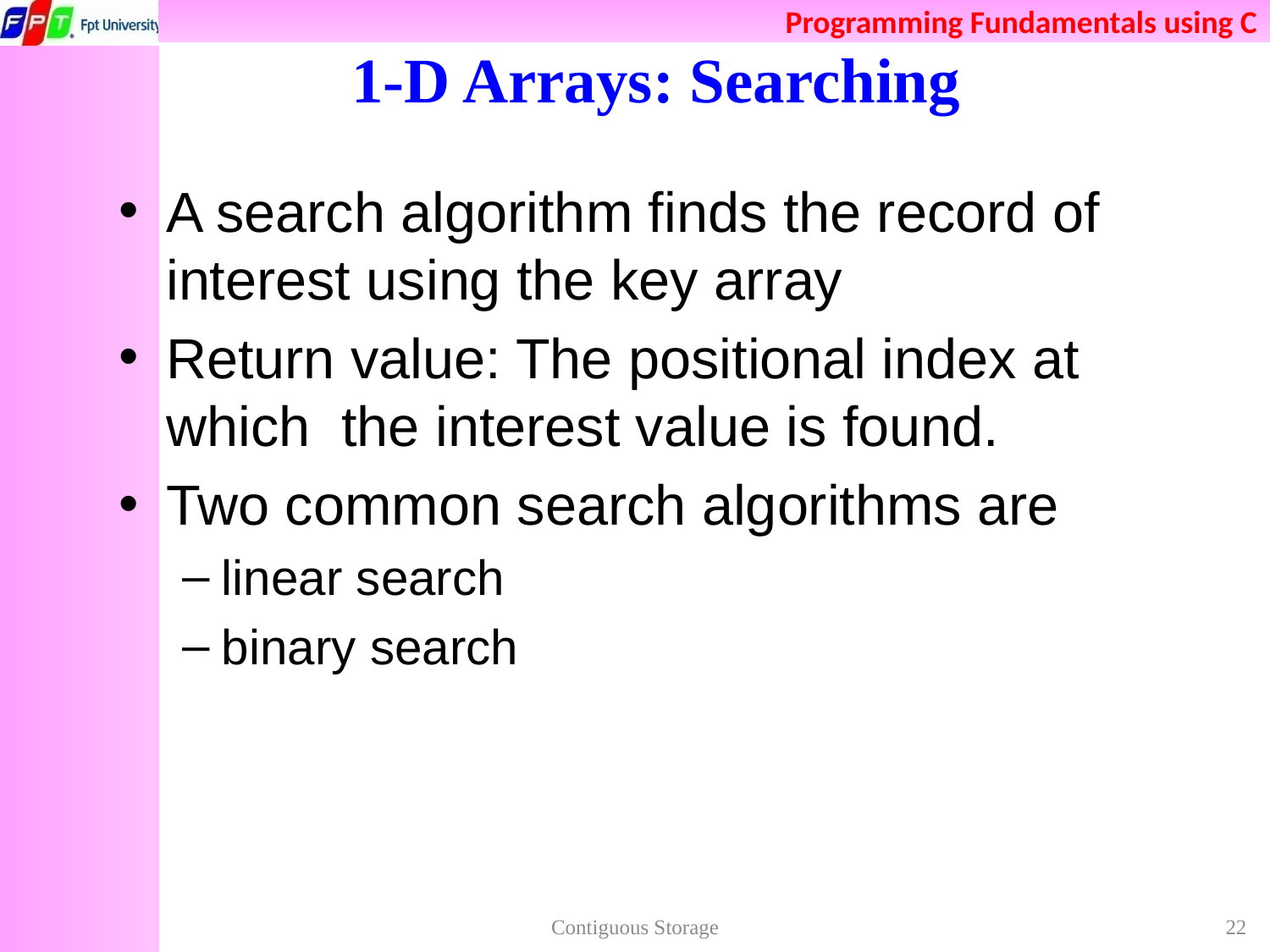

# 1-D Arrays: Searching
A search algorithm finds the record of interest using the key array
Return value: The positional index at which  the interest value is found.
Two common search algorithms are
linear search
binary search

Contiguous Storage
22